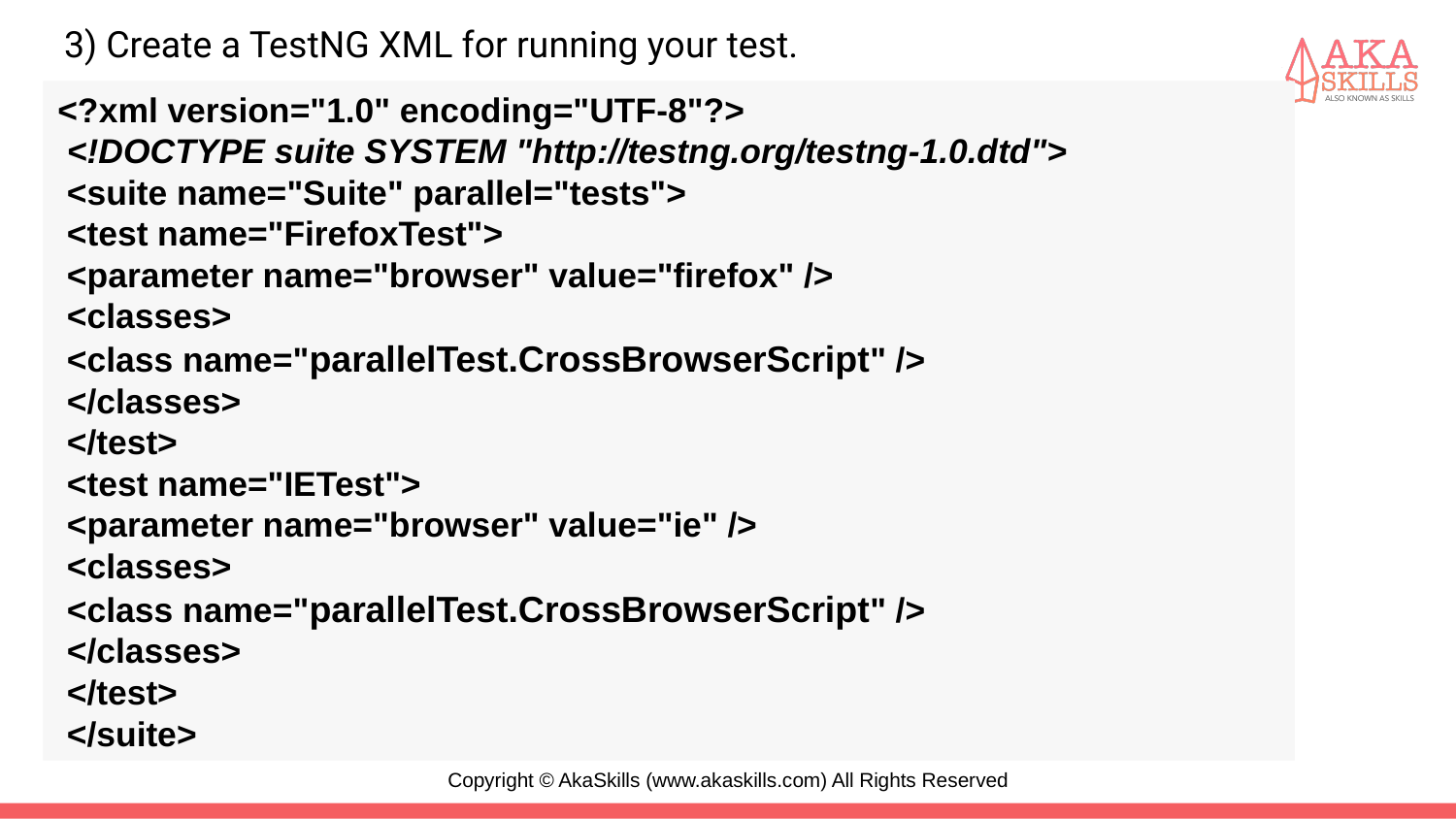

#
3) Create a TestNG XML for running your test.
<?xml version="1.0" encoding="UTF-8"?>
 <!DOCTYPE suite SYSTEM "http://testng.org/testng-1.0.dtd">
 <suite name="Suite" parallel="tests">
 <test name="FirefoxTest">
 <parameter name="browser" value="firefox" />
 <classes>
 <class name="parallelTest.CrossBrowserScript" />
 </classes>
 </test>
 <test name="IETest">
 <parameter name="browser" value="ie" />
 <classes>
 <class name="parallelTest.CrossBrowserScript" />
 </classes>
 </test>
 </suite>